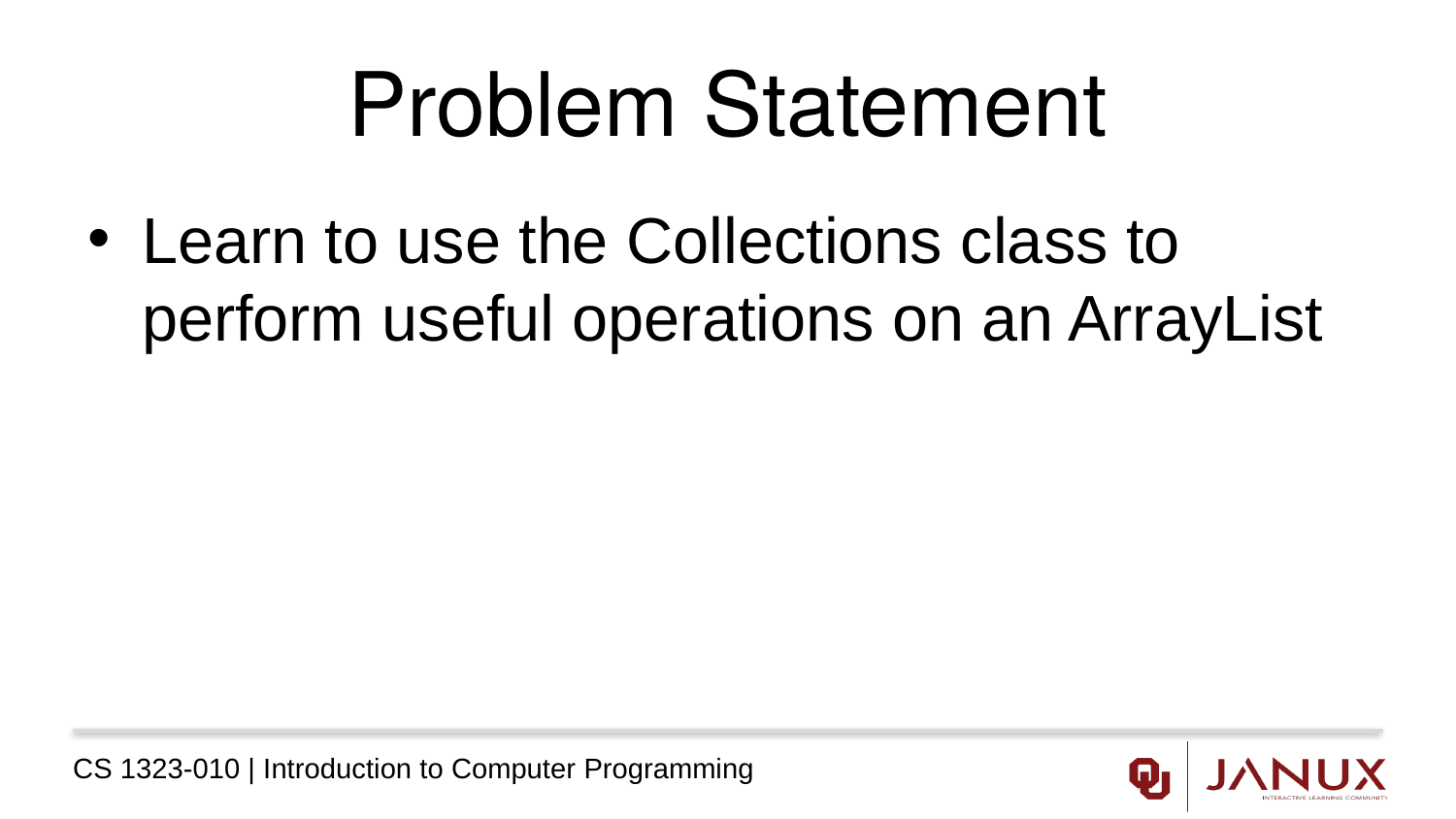

# Problem Statement
Learn to use the Collections class to perform useful operations on an ArrayList